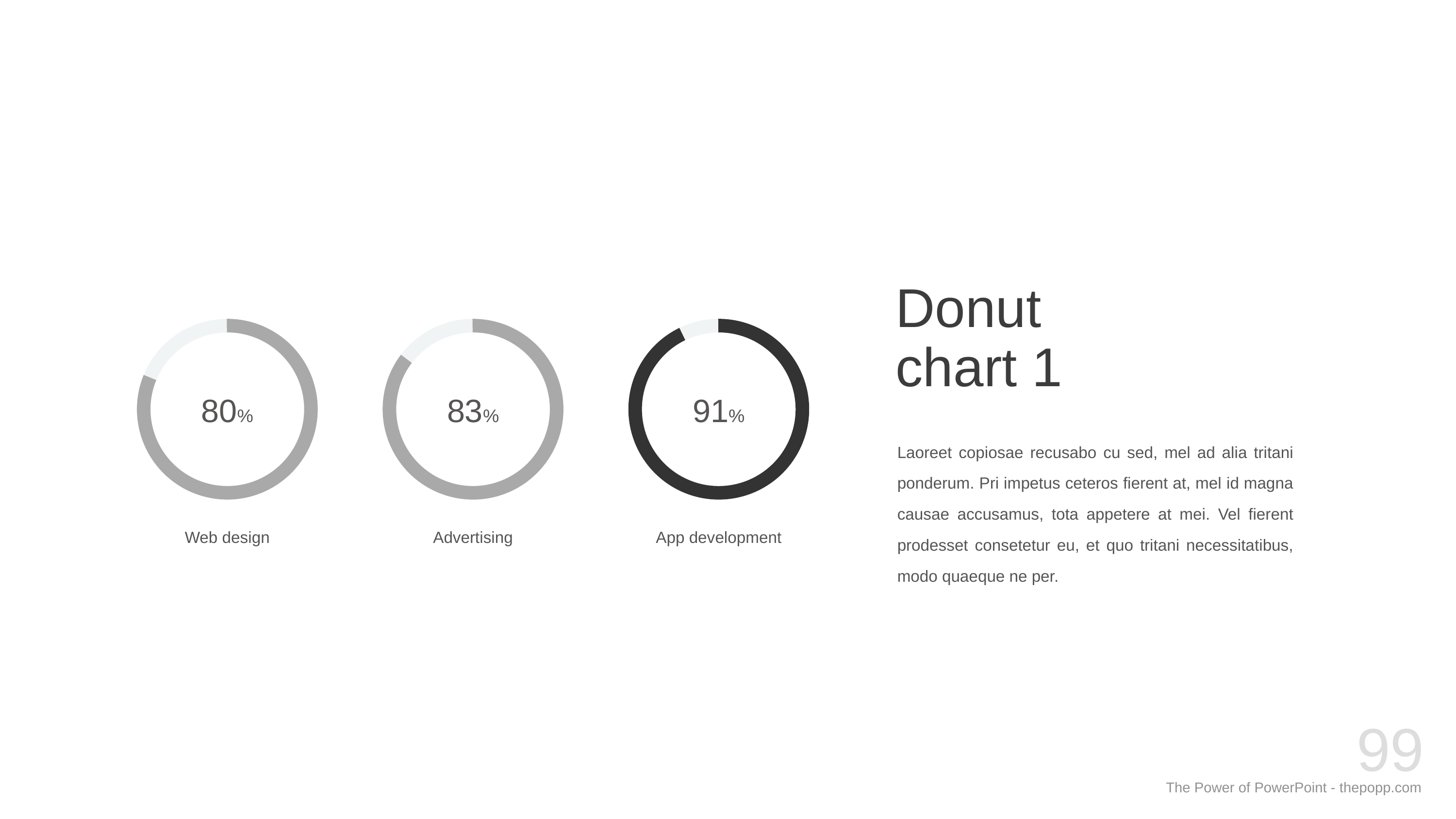

# Donut chart 1

80%
83%
91%
Laoreet copiosae recusabo cu sed, mel ad alia tritani ponderum. Pri impetus ceteros fierent at, mel id magna causae accusamus, tota appetere at mei. Vel fierent prodesset consetetur eu, et quo tritani necessitatibus, modo quaeque ne per.
Web design
Advertising
App development
99
The Power of PowerPoint - thepopp.com